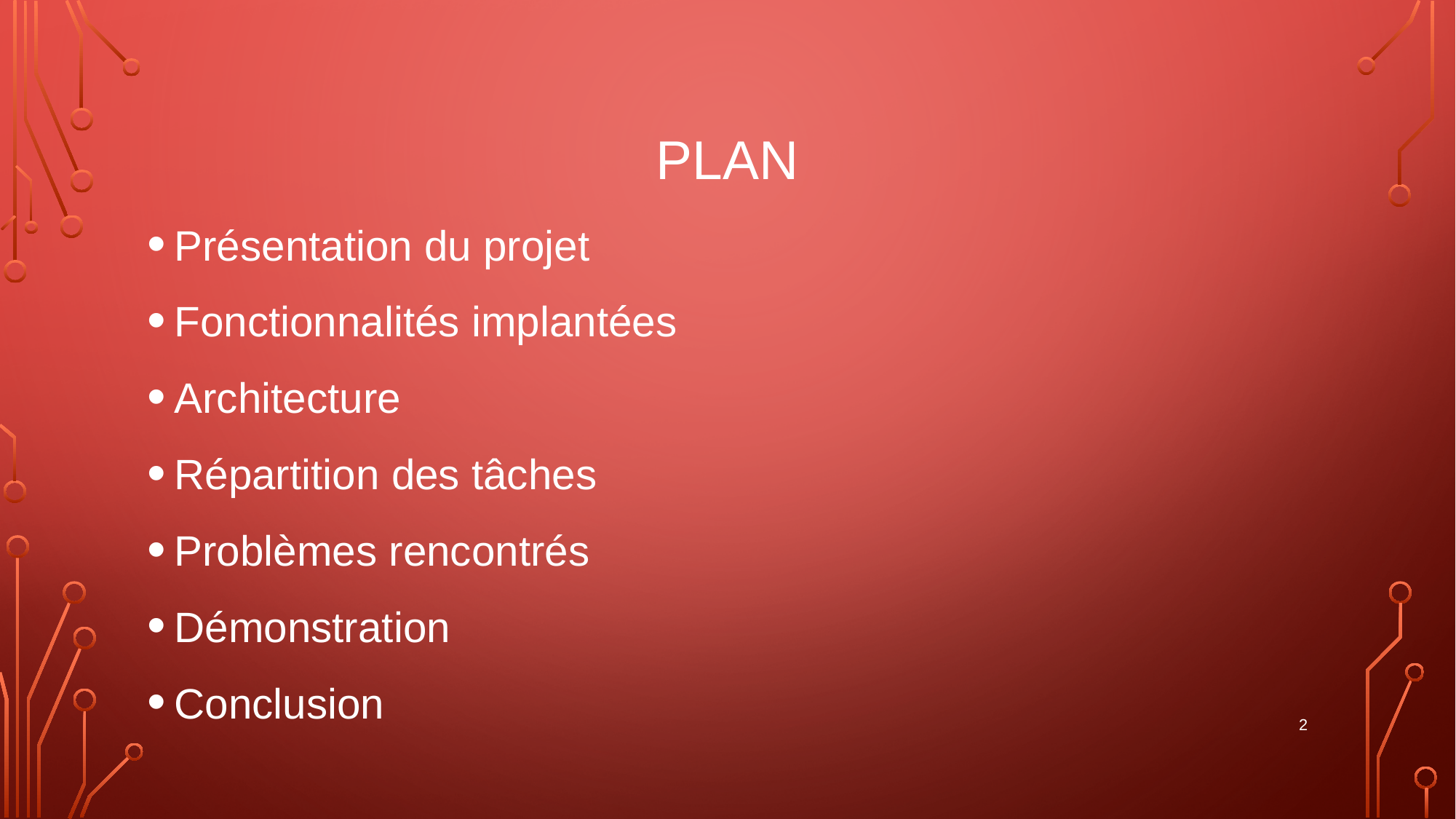

# Plan
Présentation du projet
Fonctionnalités implantées
Architecture
Répartition des tâches
Problèmes rencontrés
Démonstration
Conclusion
2